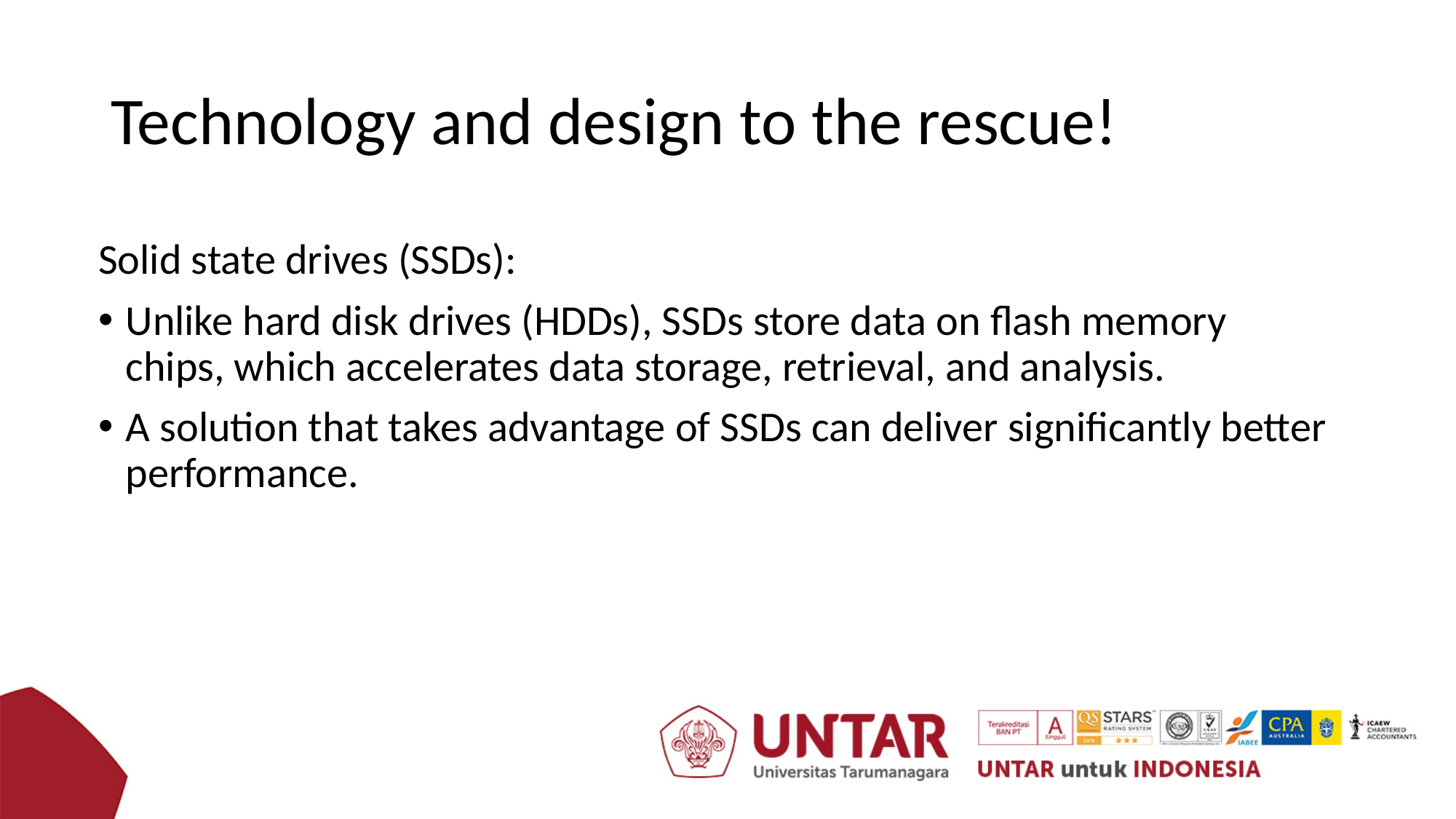

# Technology and design to the rescue!
Solid state drives (SSDs):
Unlike hard disk drives (HDDs), SSDs store data on flash memory chips, which accelerates data storage, retrieval, and analysis.
A solution that takes advantage of SSDs can deliver significantly better performance.